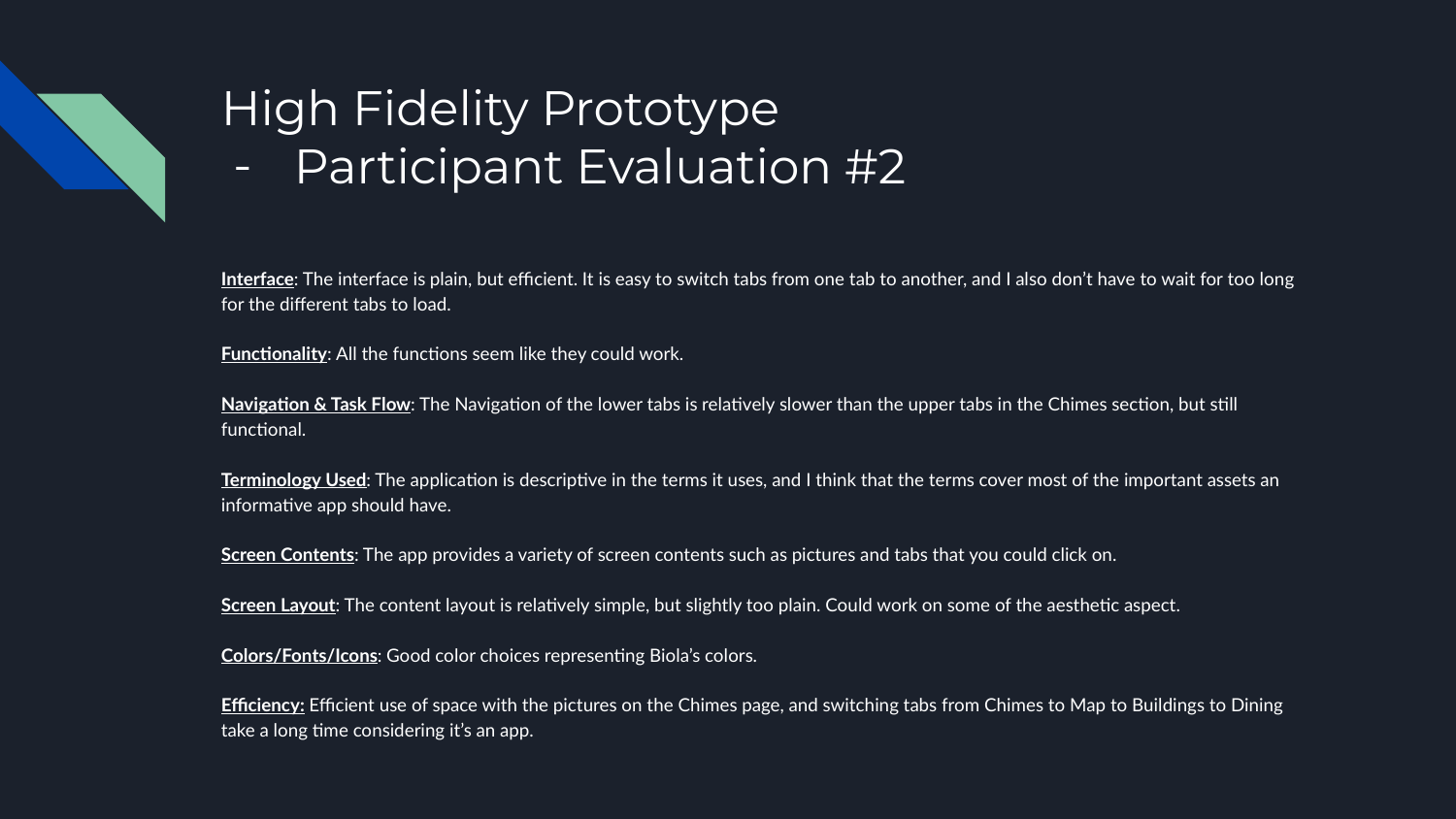

# High Fidelity Prototype
Participant Evaluation #2
Interface: The interface is plain, but efficient. It is easy to switch tabs from one tab to another, and I also don’t have to wait for too long for the different tabs to load.
Functionality: All the functions seem like they could work.
Navigation & Task Flow: The Navigation of the lower tabs is relatively slower than the upper tabs in the Chimes section, but still functional.
Terminology Used: The application is descriptive in the terms it uses, and I think that the terms cover most of the important assets an informative app should have.
Screen Contents: The app provides a variety of screen contents such as pictures and tabs that you could click on.
Screen Layout: The content layout is relatively simple, but slightly too plain. Could work on some of the aesthetic aspect.
Colors/Fonts/Icons: Good color choices representing Biola’s colors.
Efficiency: Efficient use of space with the pictures on the Chimes page, and switching tabs from Chimes to Map to Buildings to Dining take a long time considering it’s an app.